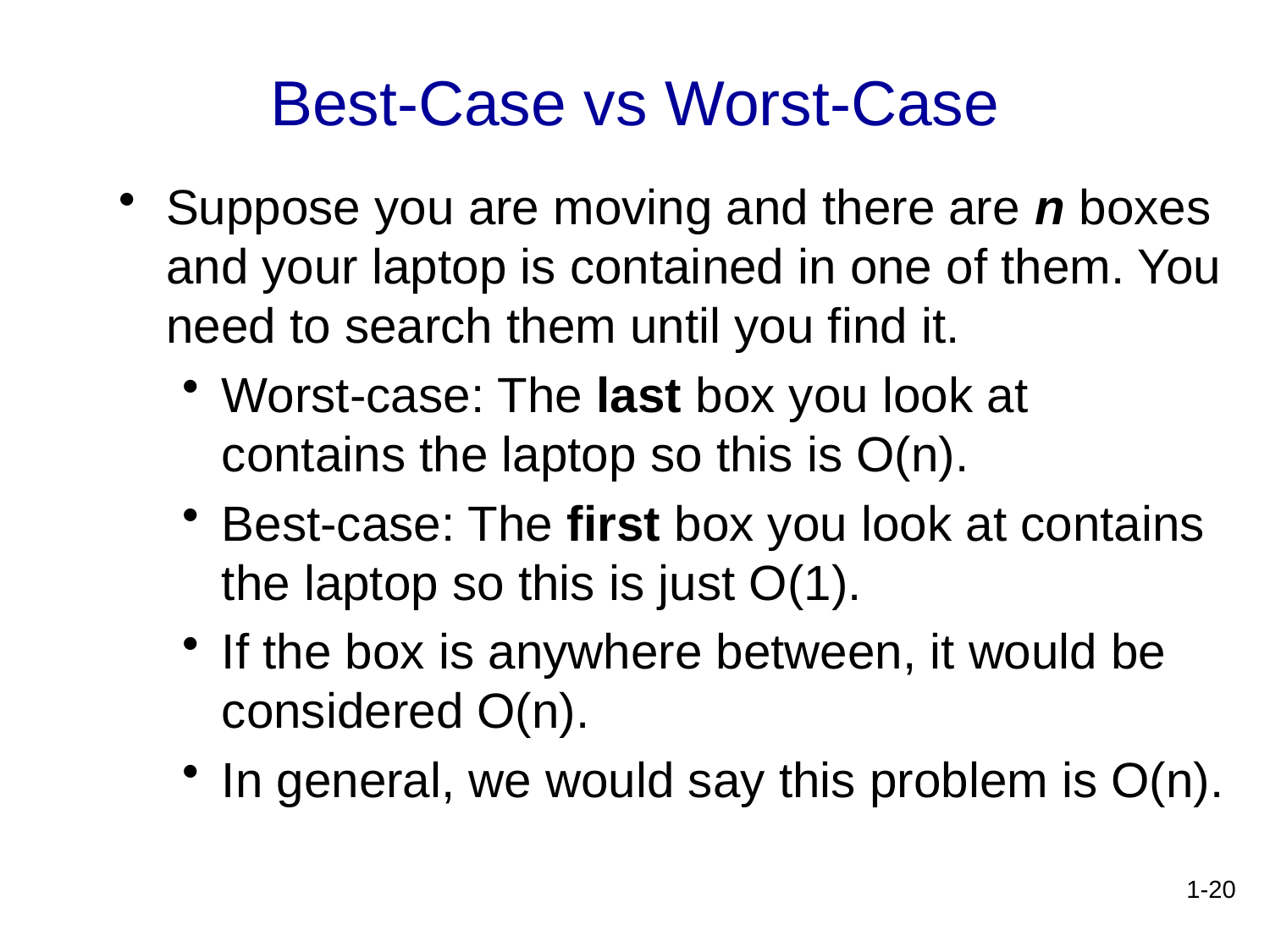

# Best-Case vs Worst-Case
Suppose you are moving and there are n boxes and your laptop is contained in one of them. You need to search them until you find it.
Worst-case: The last box you look at contains the laptop so this is O(n).
Best-case: The first box you look at contains the laptop so this is just O(1).
If the box is anywhere between, it would be considered O(n).
In general, we would say this problem is O(n).
1-20